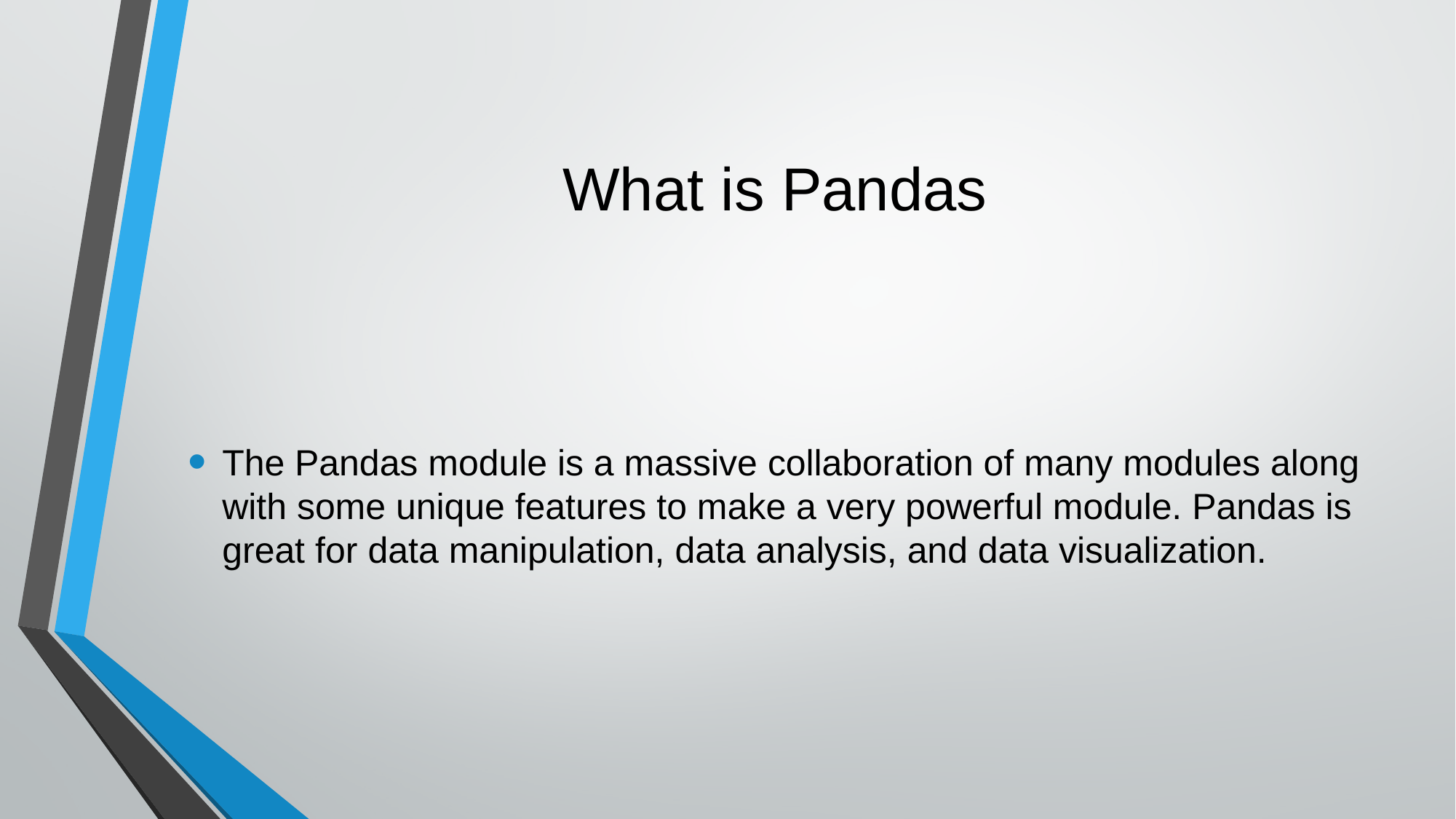

# What is Pandas

The Pandas module is a massive collaboration of many modules along with some unique features to make a very powerful module. Pandas is great for data manipulation, data analysis, and data visualization.